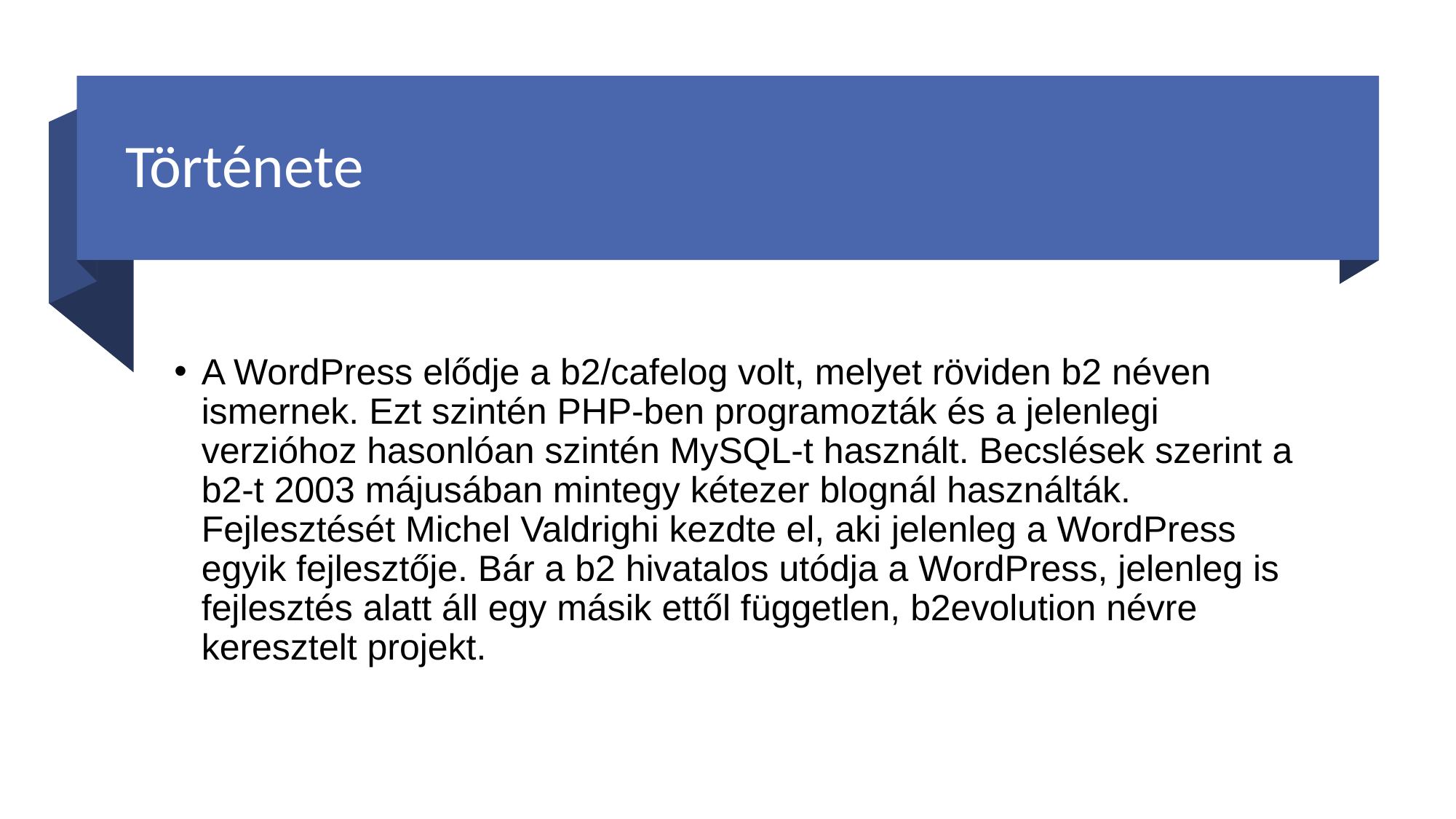

# Története

A WordPress elődje a b2/cafelog volt, melyet röviden b2 néven ismernek. Ezt szintén PHP-ben programozták és a jelenlegi verzióhoz hasonlóan szintén MySQL-t használt. Becslések szerint a b2-t 2003 májusában mintegy kétezer blognál használták. Fejlesztését Michel Valdrighi kezdte el, aki jelenleg a WordPress egyik fejlesztője. Bár a b2 hivatalos utódja a WordPress, jelenleg is fejlesztés alatt áll egy másik ettől független, b2evolution névre keresztelt projekt.